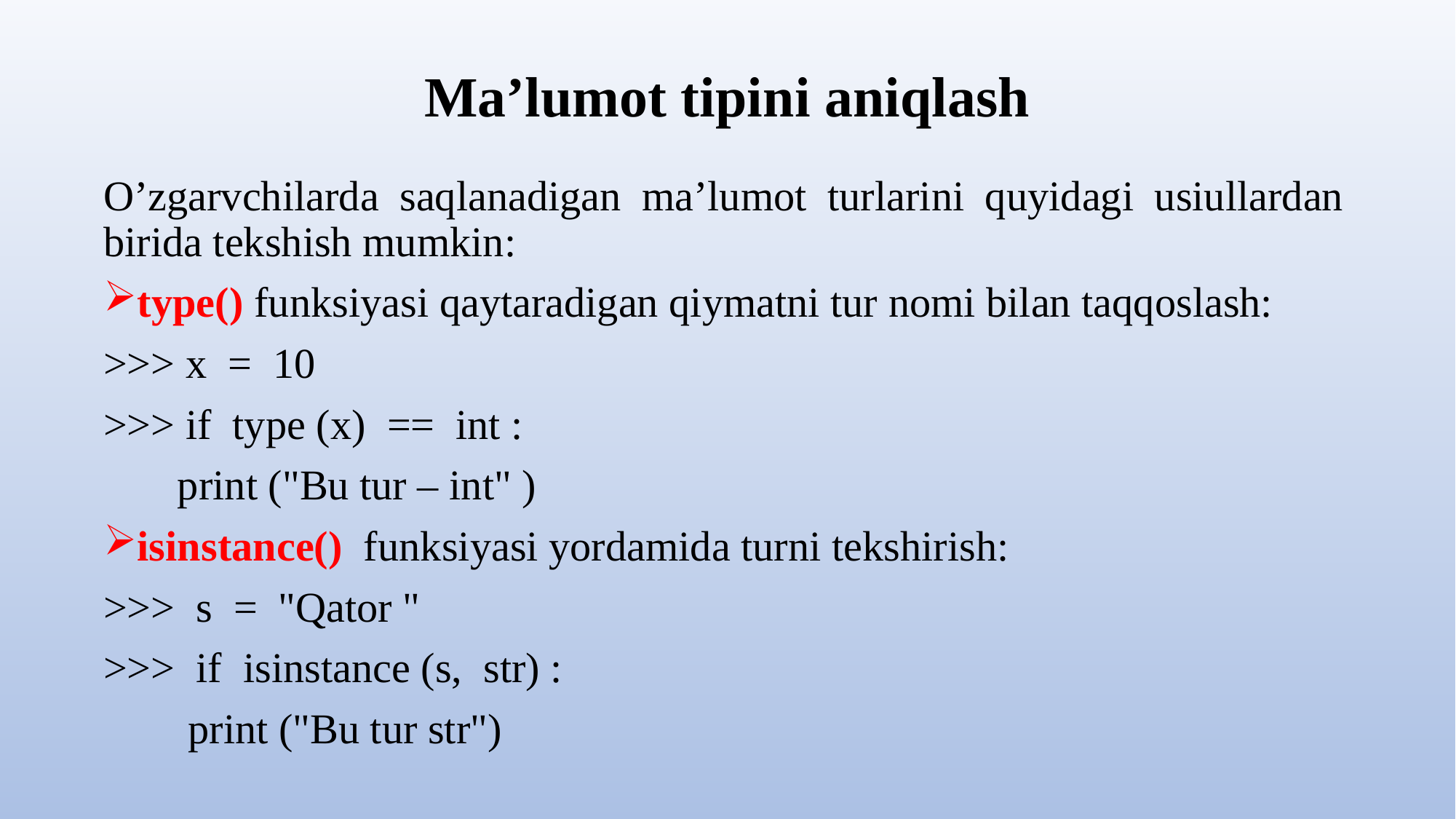

# Ma’lumot tipini aniqlash
O’zgarvchilarda saqlanadigan ma’lumot turlarini quyidagi usiullardan birida tekshish mumkin:
type() funksiyasi qaytaradigan qiymatni tur nomi bilan taqqoslash:
>>> х  =  10
>>> if  type (x)  ==  int :
       print ("Bu tur – int" )
isinstance()  funksiyasi yordamida turni tekshirish:
>>>  s  =  "Qator "
>>>  if  isinstance (s,  str) :
        print ("Bu tur str")